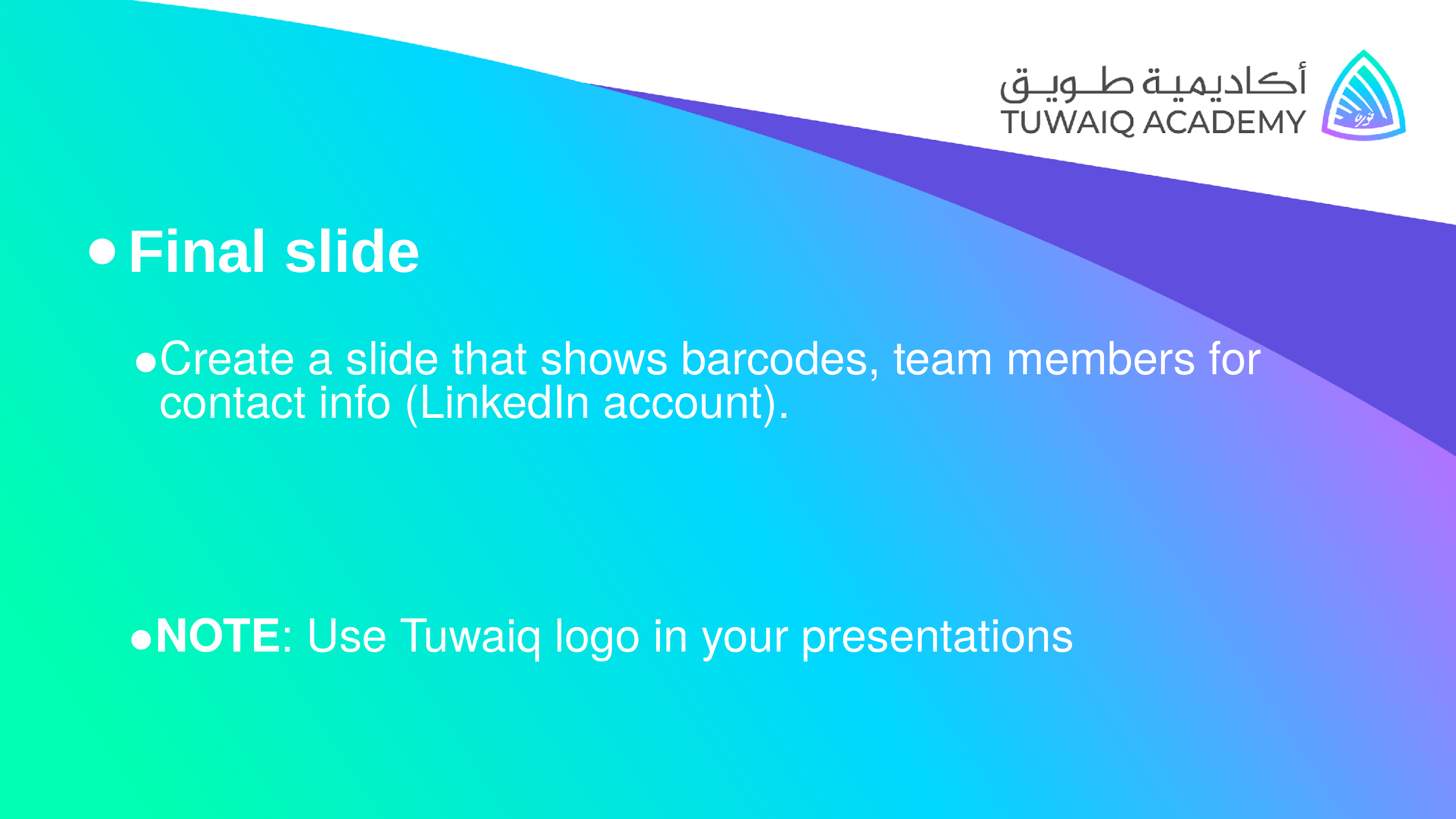

Final slide
Create a slide that shows barcodes, team members for contact info (LinkedIn account).
NOTE: Use Tuwaiq logo in your presentations